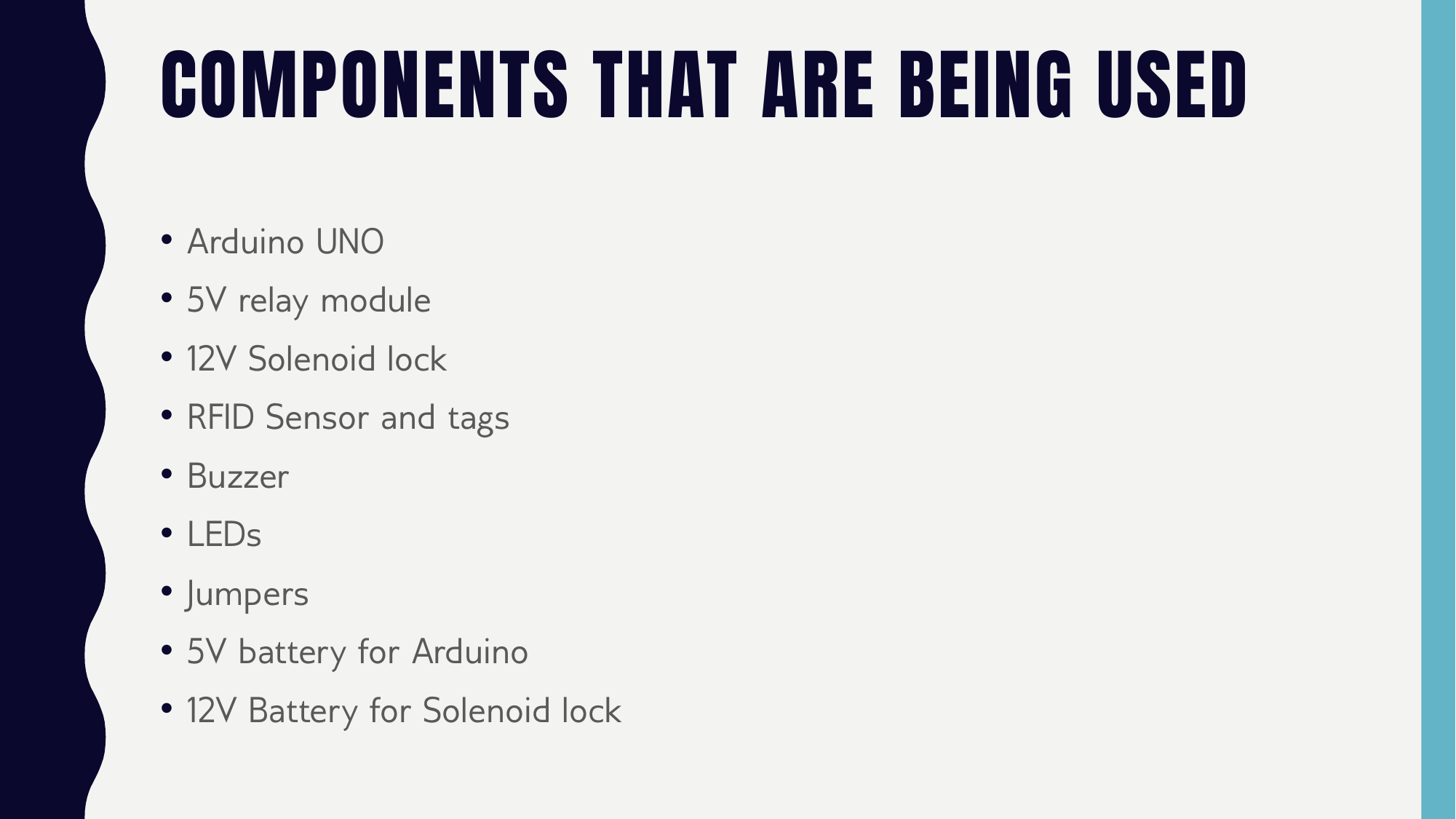

# Components that are being used
Arduino UNO
5V relay module
12V Solenoid lock
RFID Sensor and tags
Buzzer
LEDs
Jumpers
5V battery for Arduino
12V Battery for Solenoid lock